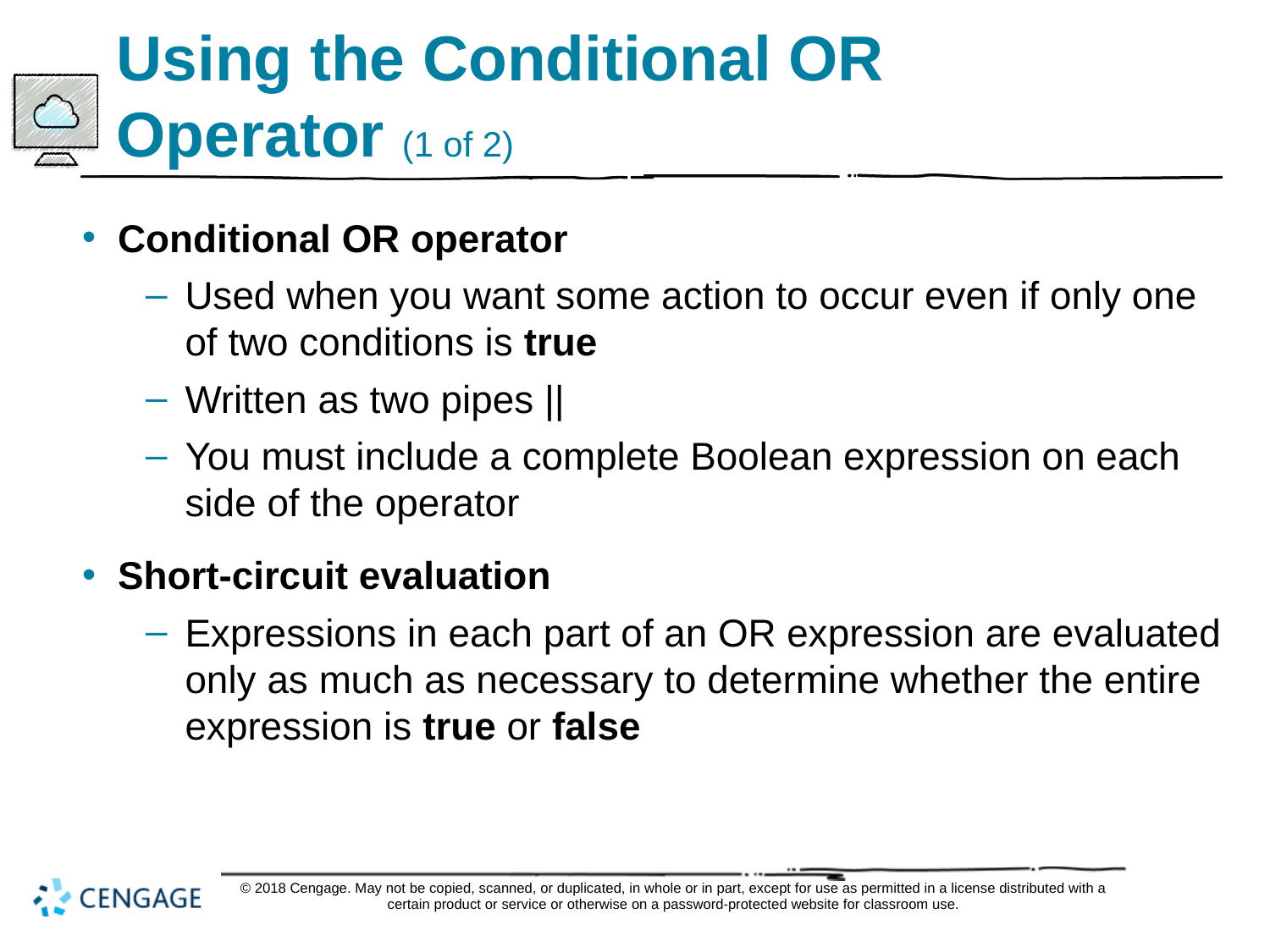

# Using the Conditional OR Operator (1 of 2)
Conditional OR operator
Used when you want some action to occur even if only one of two conditions is true
Written as two pipes ||
You must include a complete Boolean expression on each side of the operator
Short-circuit evaluation
Expressions in each part of an OR expression are evaluated only as much as necessary to determine whether the entire expression is true or false
© 2018 Cengage. May not be copied, scanned, or duplicated, in whole or in part, except for use as permitted in a license distributed with a certain product or service or otherwise on a password-protected website for classroom use.